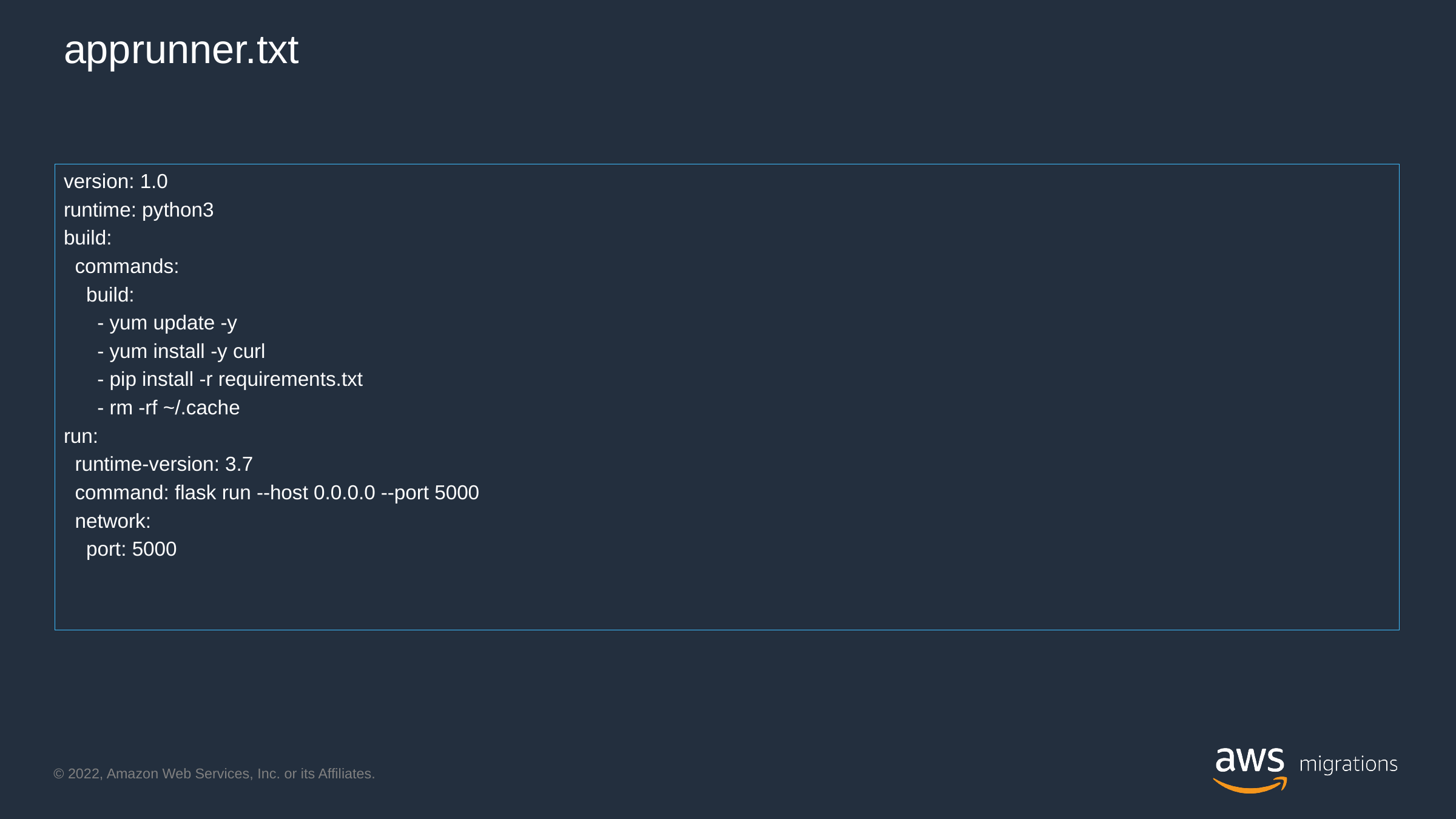

# apprunner.txt
version: 1.0
runtime: python3
build:
  commands:
    build:
      - yum update -y
      - yum install -y curl
      - pip install -r requirements.txt
      - rm -rf ~/.cache
run:
  runtime-version: 3.7
  command: flask run --host 0.0.0.0 --port 5000
  network:
    port: 5000